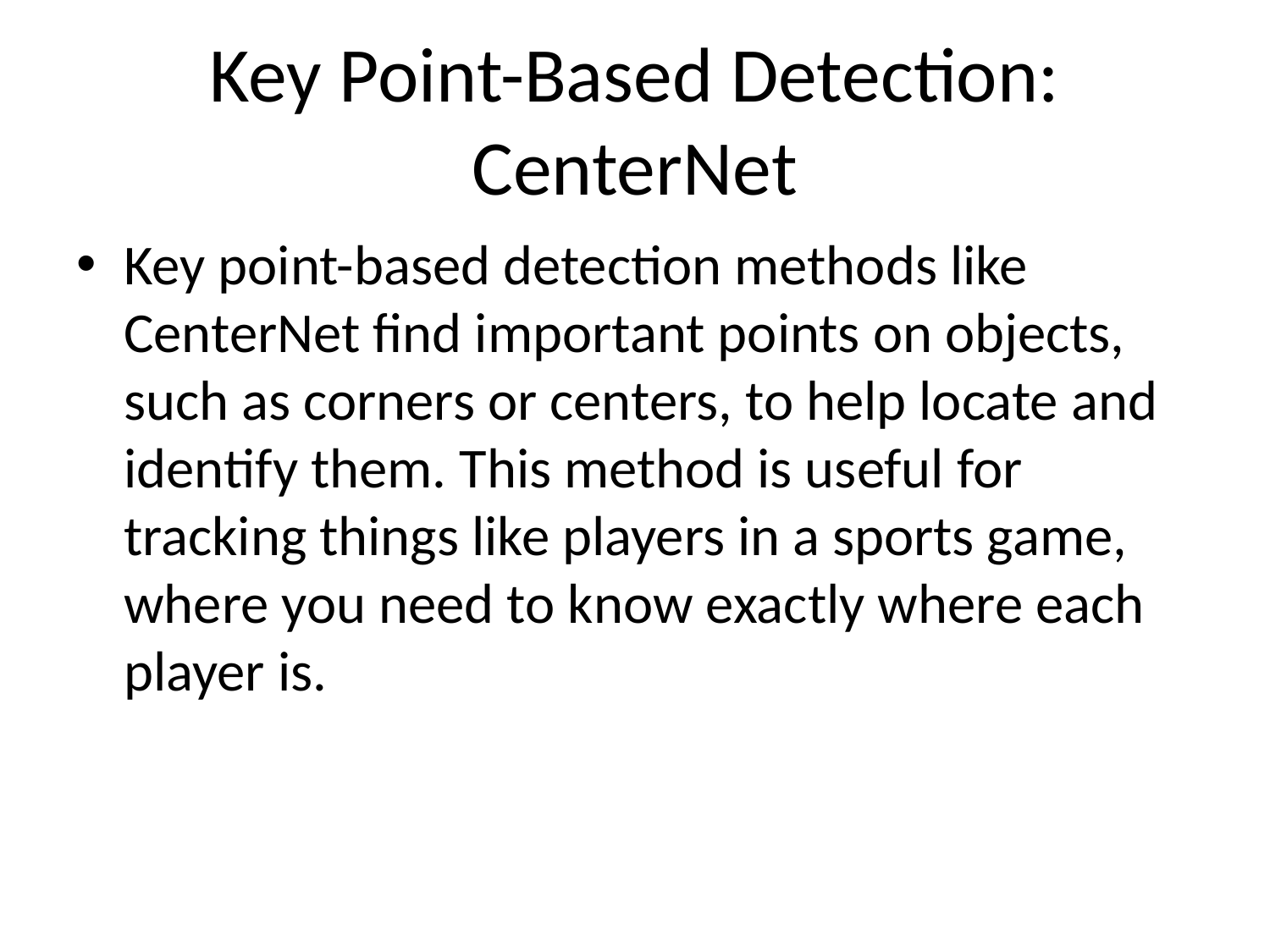

# Key Point-Based Detection: CenterNet
Key point-based detection methods like CenterNet find important points on objects, such as corners or centers, to help locate and identify them. This method is useful for tracking things like players in a sports game, where you need to know exactly where each player is.